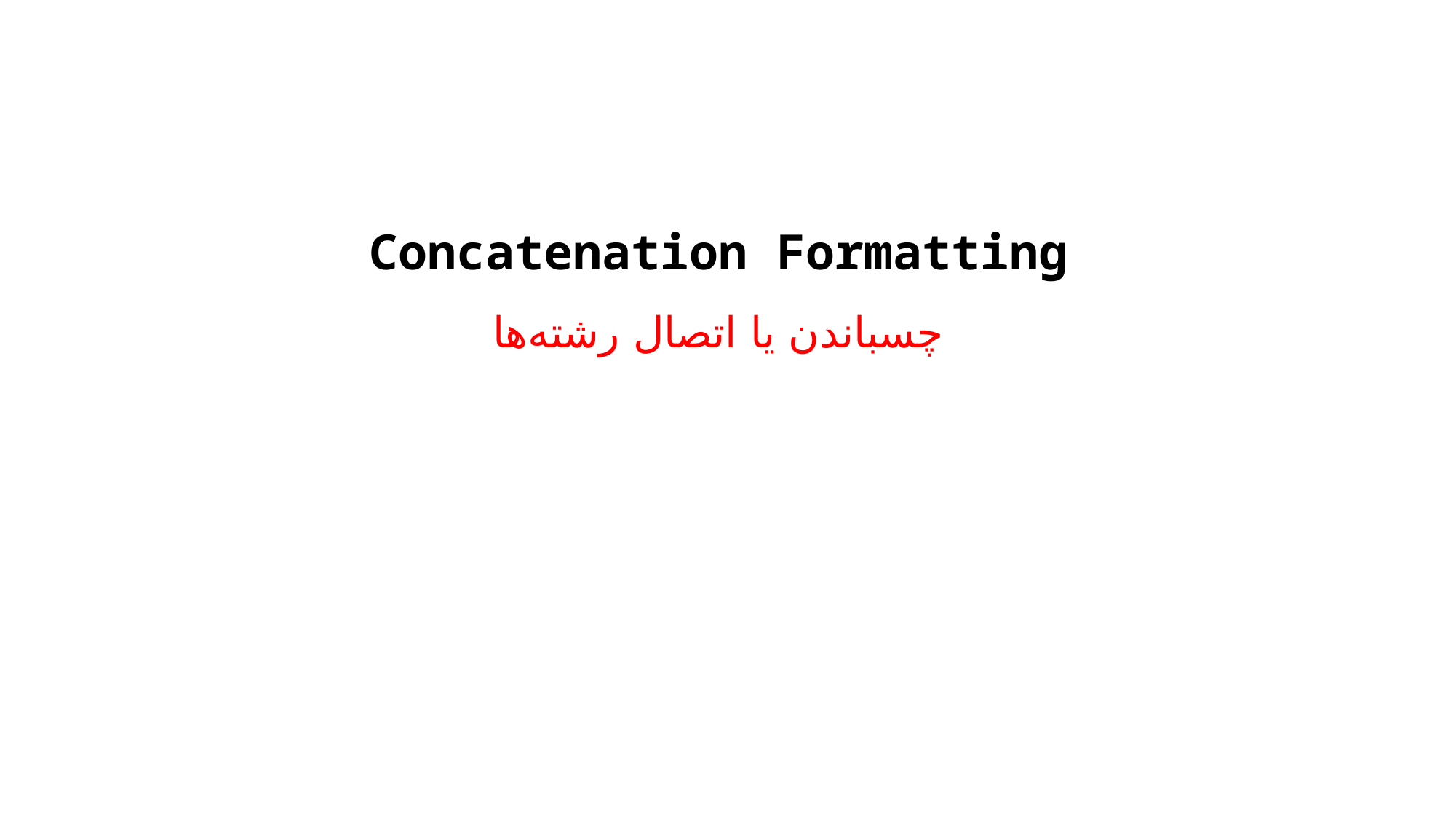

# Concatenation Formatting
چسباندن یا اتصال رشته‌ها